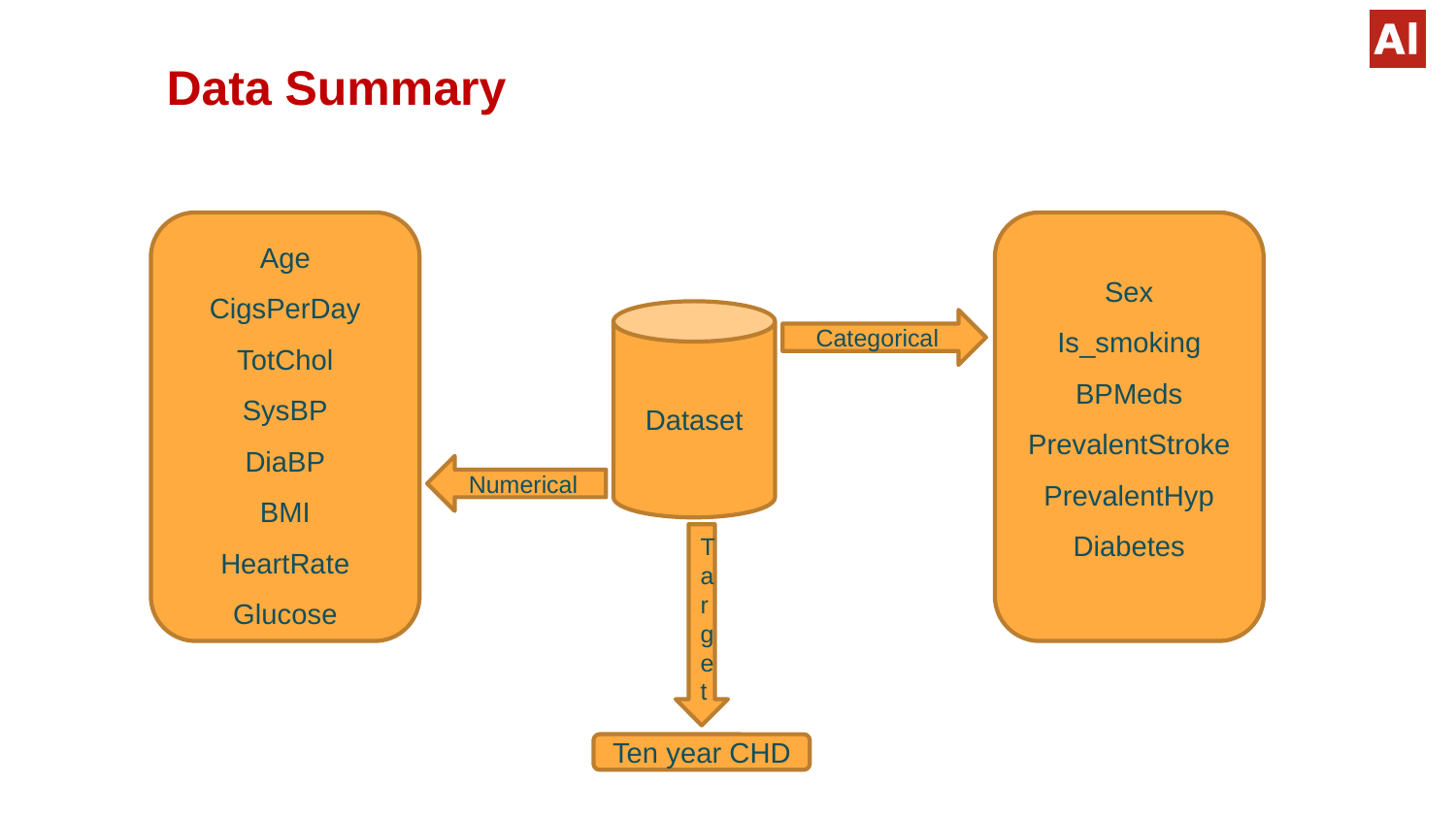

Data Summary
Age
CigsPerDay
TotChol
SysBP
DiaBP
BMI
HeartRate
Glucose
Sex
Is_smoking
BPMeds
PrevalentStroke
PrevalentHyp
Diabetes

Dataset
Categorical
Numerical
Target
Ten year CHD